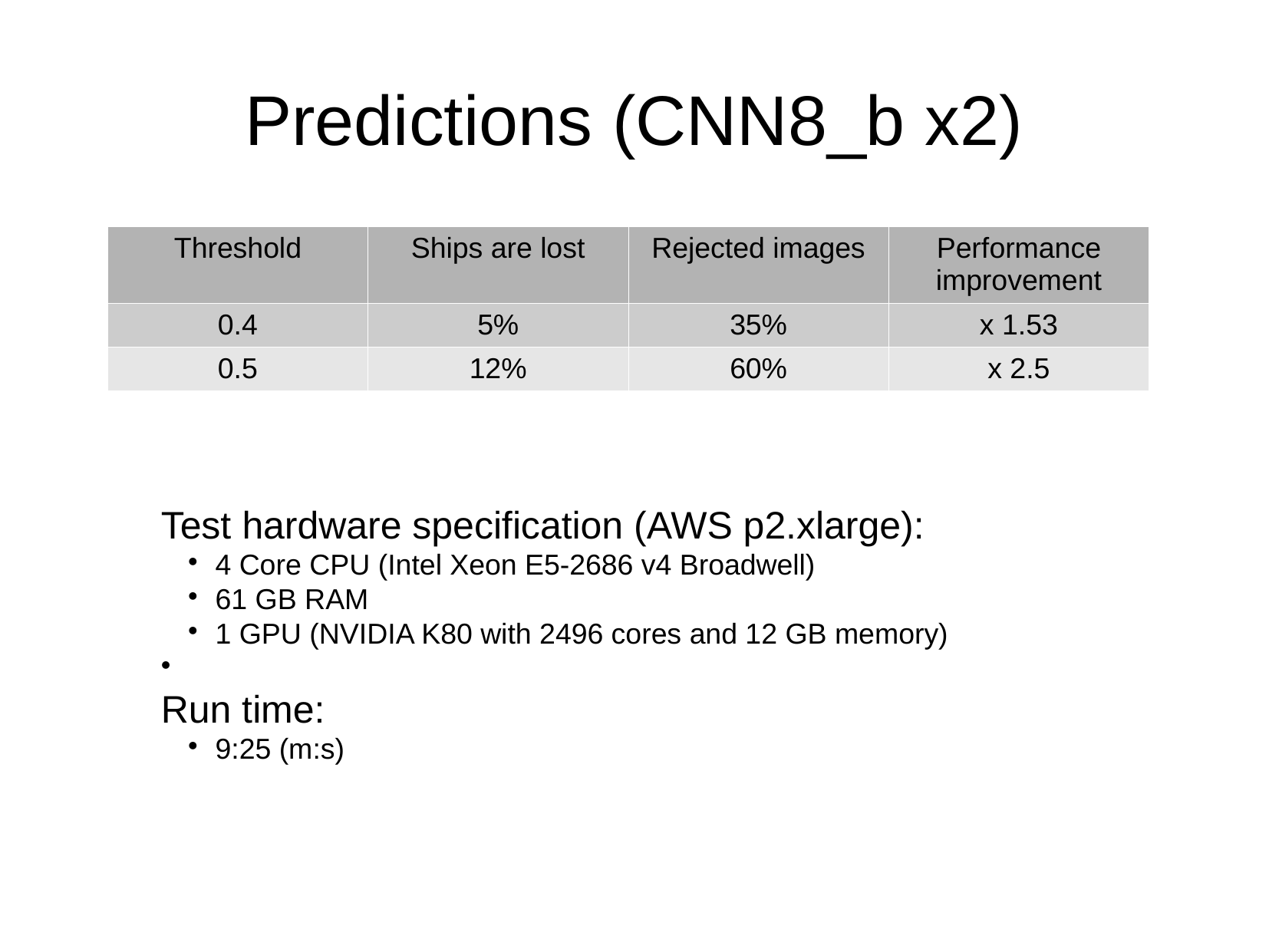

Predictions (CNN8_b x2)
| Threshold | Ships are lost | Rejected images | Performance improvement |
| --- | --- | --- | --- |
| 0.4 | 5% | 35% | x 1.53 |
| 0.5 | 12% | 60% | x 2.5 |
Test hardware specification (AWS p2.xlarge):
4 Core CPU (Intel Xeon E5‑2686 v4 Broadwell)
61 GB RAM
1 GPU (NVIDIA K80 with 2496 cores and 12 GB memory)

Run time:
9:25 (m:s)